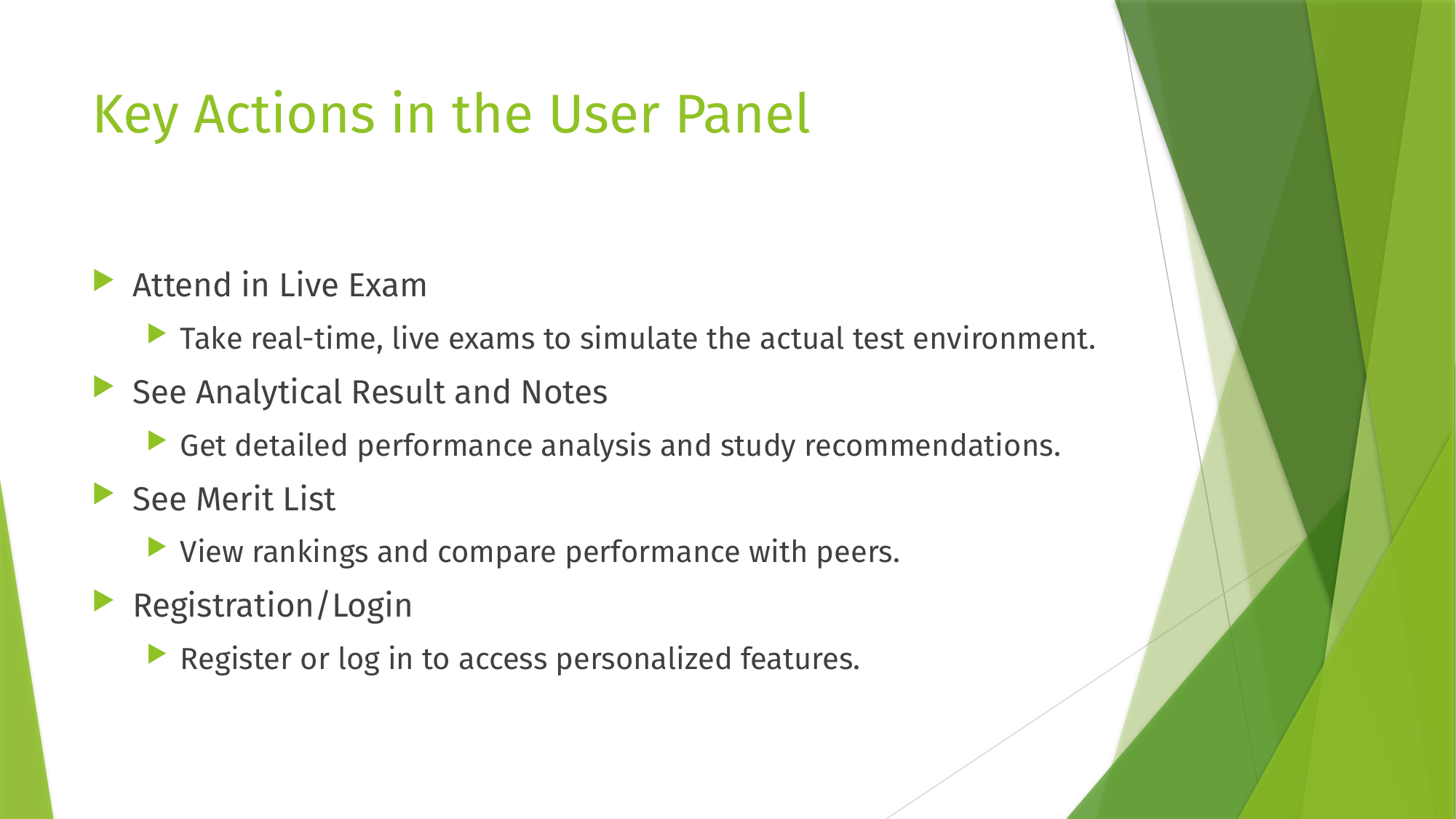

# Key Actions in the User Panel
Attend in Live Exam
Take real-time, live exams to simulate the actual test environment.
See Analytical Result and Notes
Get detailed performance analysis and study recommendations.
See Merit List
View rankings and compare performance with peers.
Registration/Login
Register or log in to access personalized features.